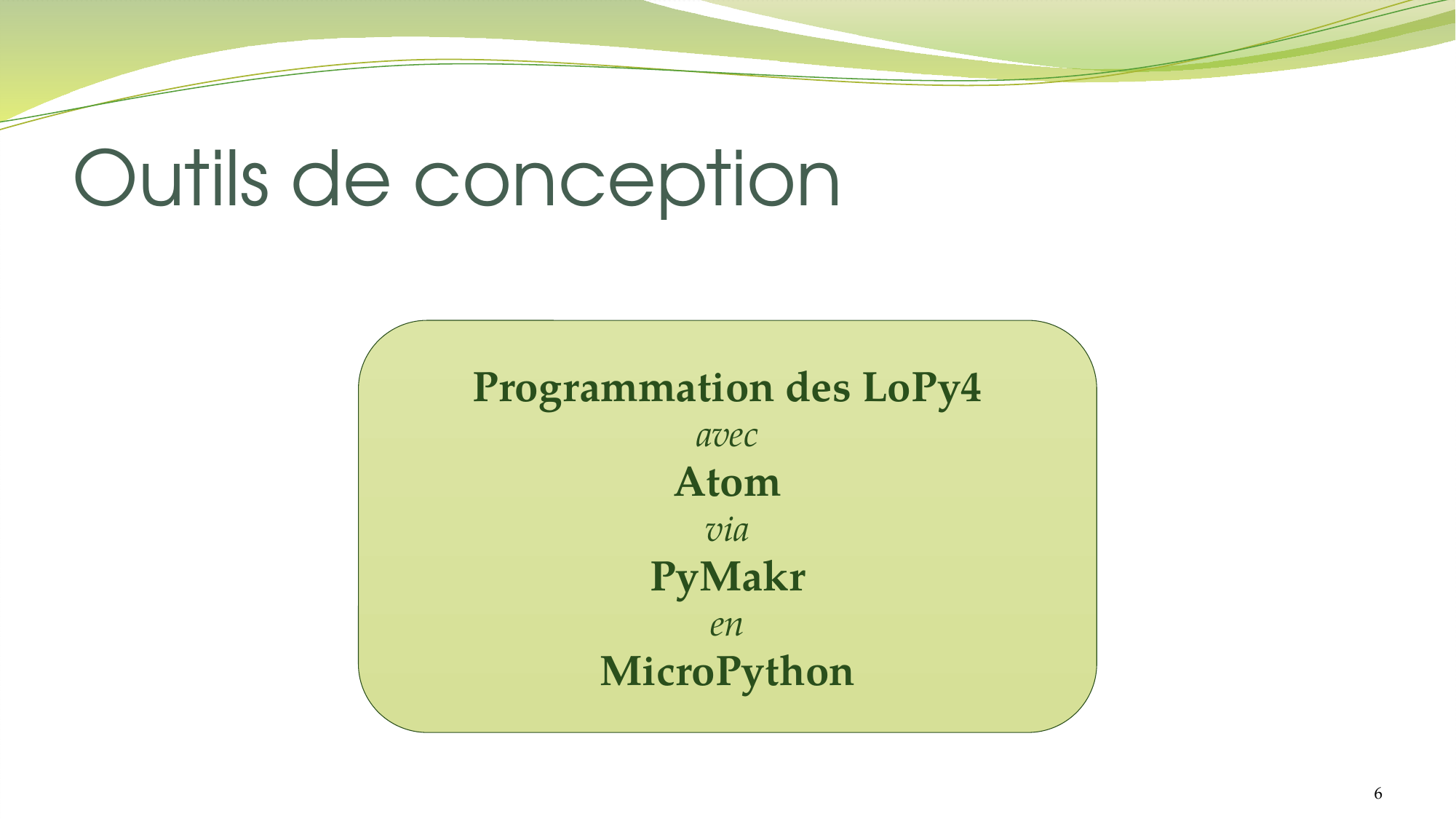

# Outils de conception
Programmation des LoPy4
avec
Atom
via
PyMakr
en
MicroPython
6